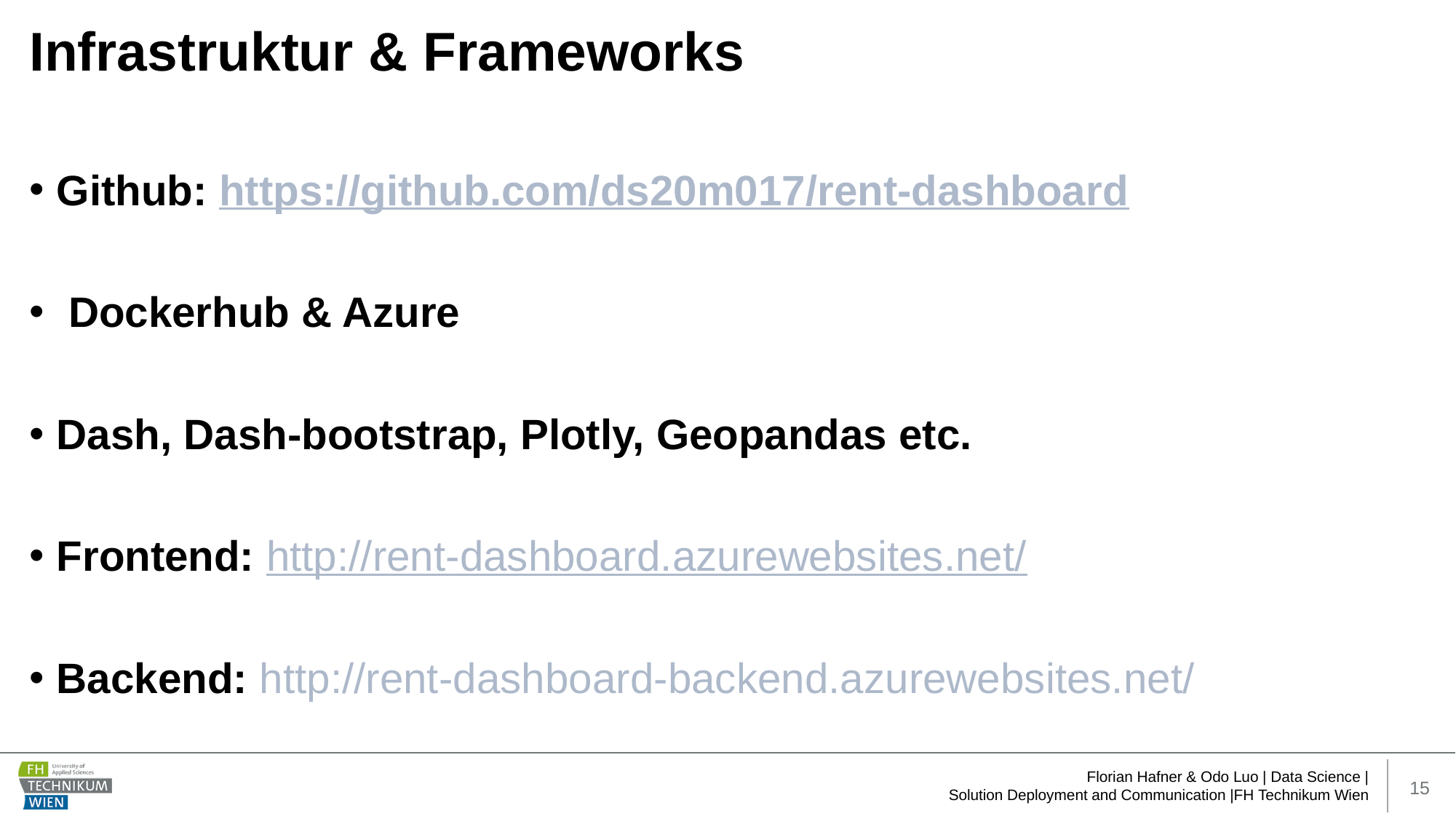

# Infrastruktur & Frameworks

Github: https://github.com/ds20m017/rent-dashboard

 Dockerhub & Azure

Dash, Dash-bootstrap, Plotly, Geopandas etc.

Frontend: http://rent-dashboard.azurewebsites.net/

Backend: http://rent-dashboard-backend.azurewebsites.net/